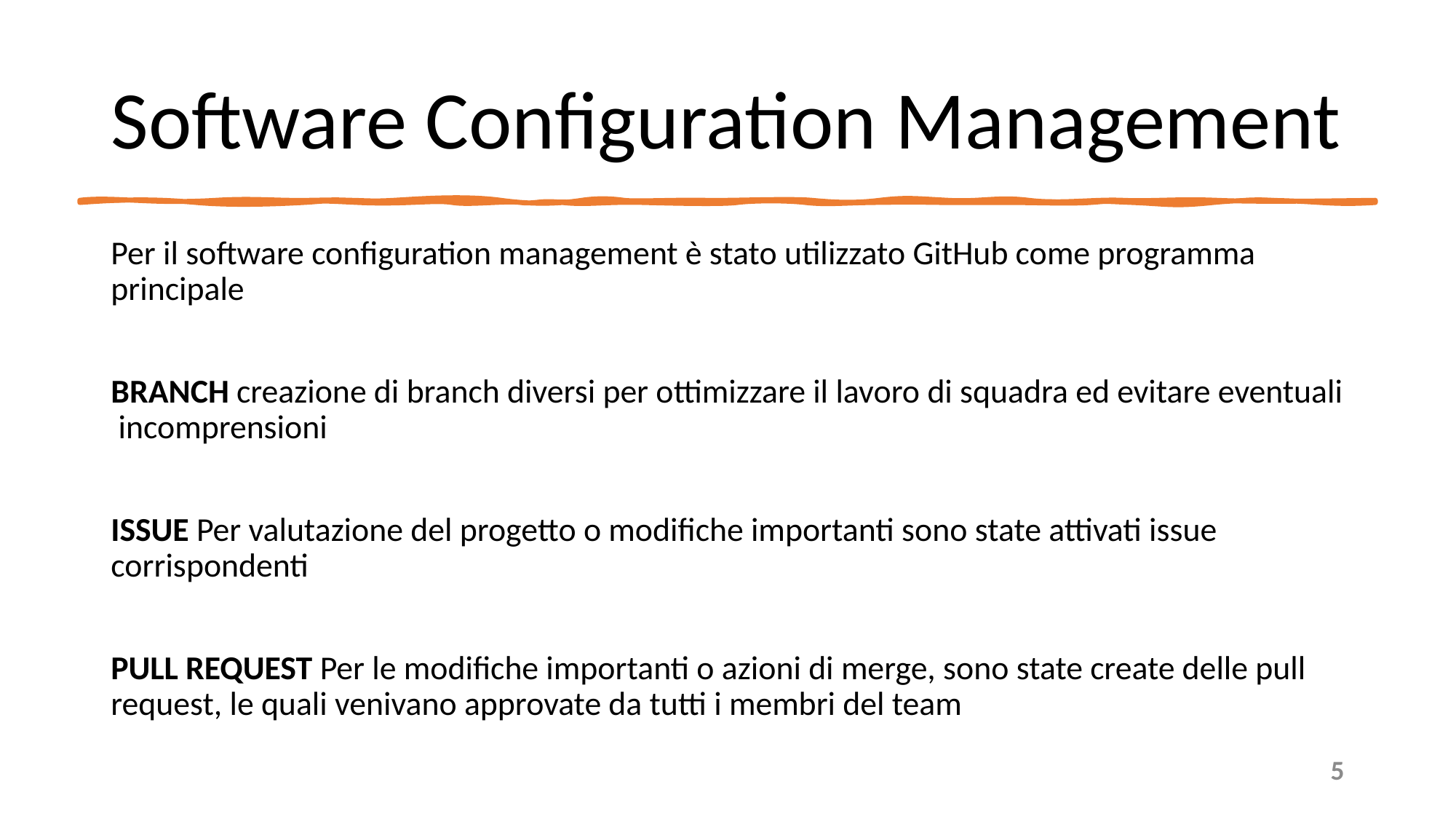

# Software Configuration Management

Per il software configuration management è stato utilizzato GitHub come programma principale

BRANCH creazione di branch diversi per ottimizzare il lavoro di squadra ed evitare eventuali  incomprensioni

ISSUE Per valutazione del progetto o modifiche importanti sono state attivati issue corrispondenti

PULL REQUEST Per le modifiche importanti o azioni di merge, sono state create delle pull request, le quali venivano approvate da tutti i membri del team

5